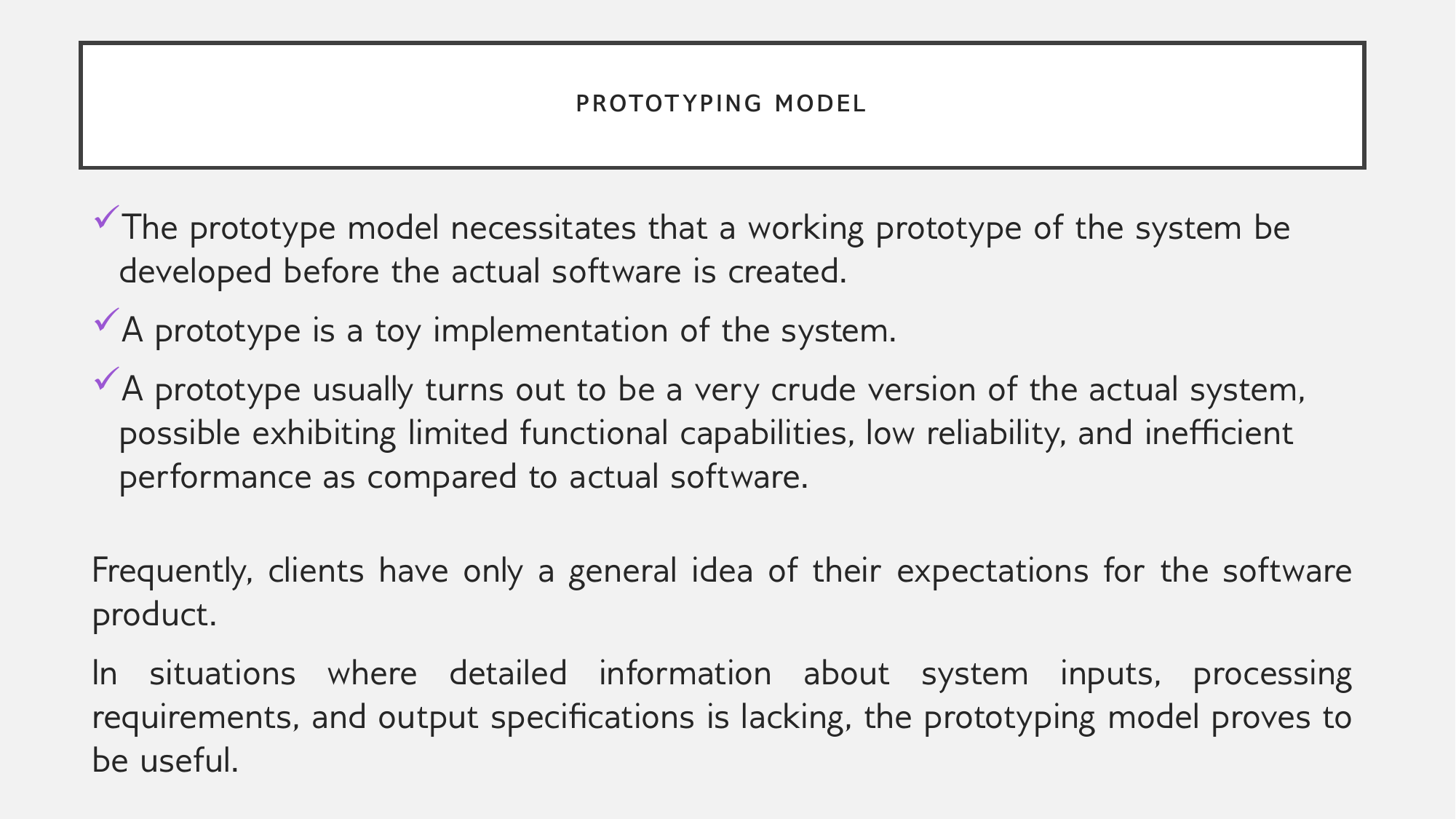

# PROTOTYPING model
The prototype model necessitates that a working prototype of the system be developed before the actual software is created.
A prototype is a toy implementation of the system.
A prototype usually turns out to be a very crude version of the actual system, possible exhibiting limited functional capabilities, low reliability, and inefficient performance as compared to actual software.

Frequently, clients have only a general idea of their expectations for the software product.
In situations where detailed information about system inputs, processing requirements, and output specifications is lacking, the prototyping model proves to be useful.